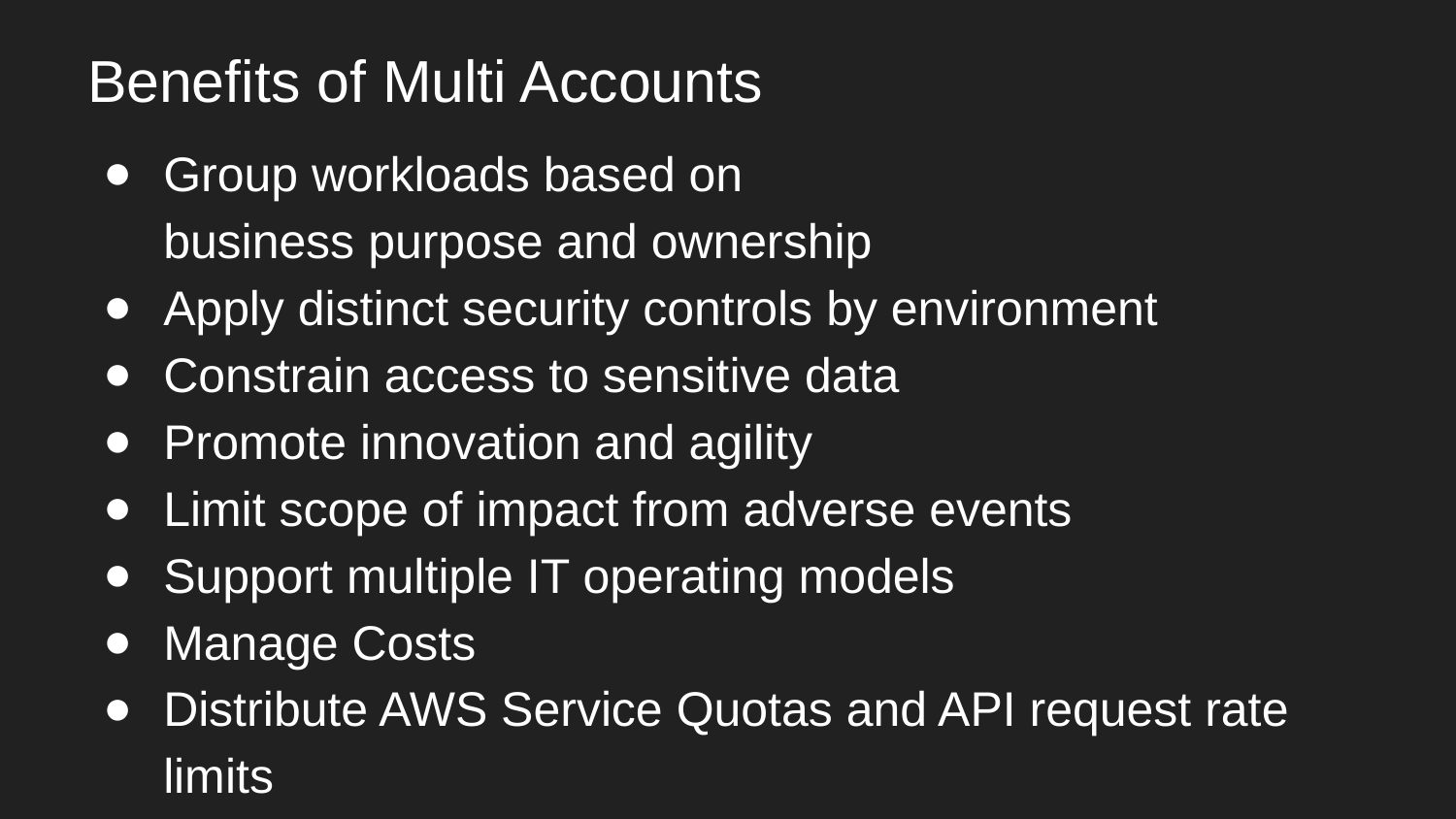

# Benefits of Multi Accounts

Group workloads based on
business purpose and ownership
Apply distinct security controls by environment
Constrain access to sensitive data
Promote innovation and agility
Limit scope of impact from adverse events
Support multiple IT operating models
Manage Costs
Distribute AWS Service Quotas and API request rate limits